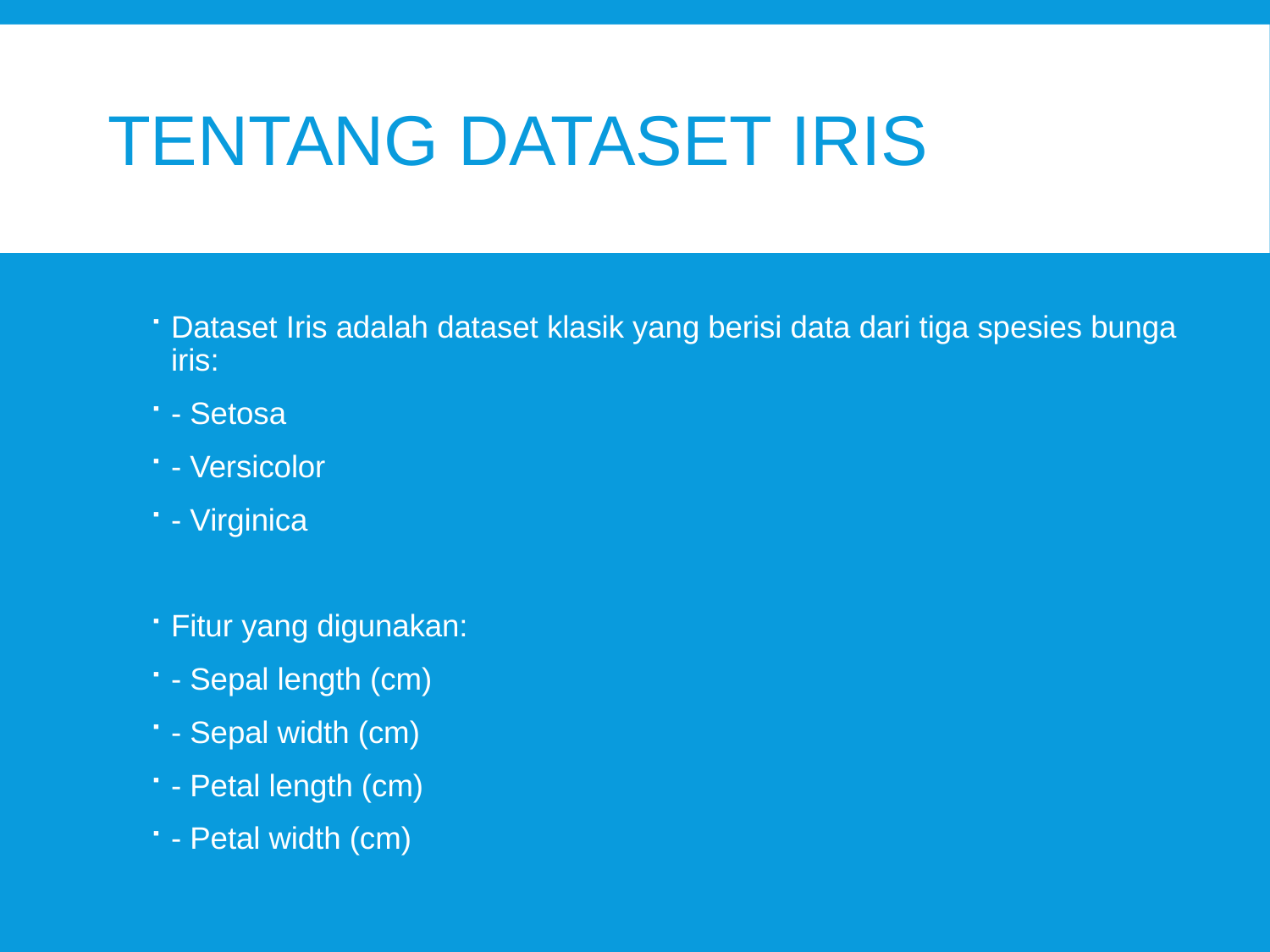

# Tentang Dataset Iris

Dataset Iris adalah dataset klasik yang berisi data dari tiga spesies bunga iris:
- Setosa
- Versicolor
- Virginica

Fitur yang digunakan:
- Sepal length (cm)
- Sepal width (cm)
- Petal length (cm)
- Petal width (cm)